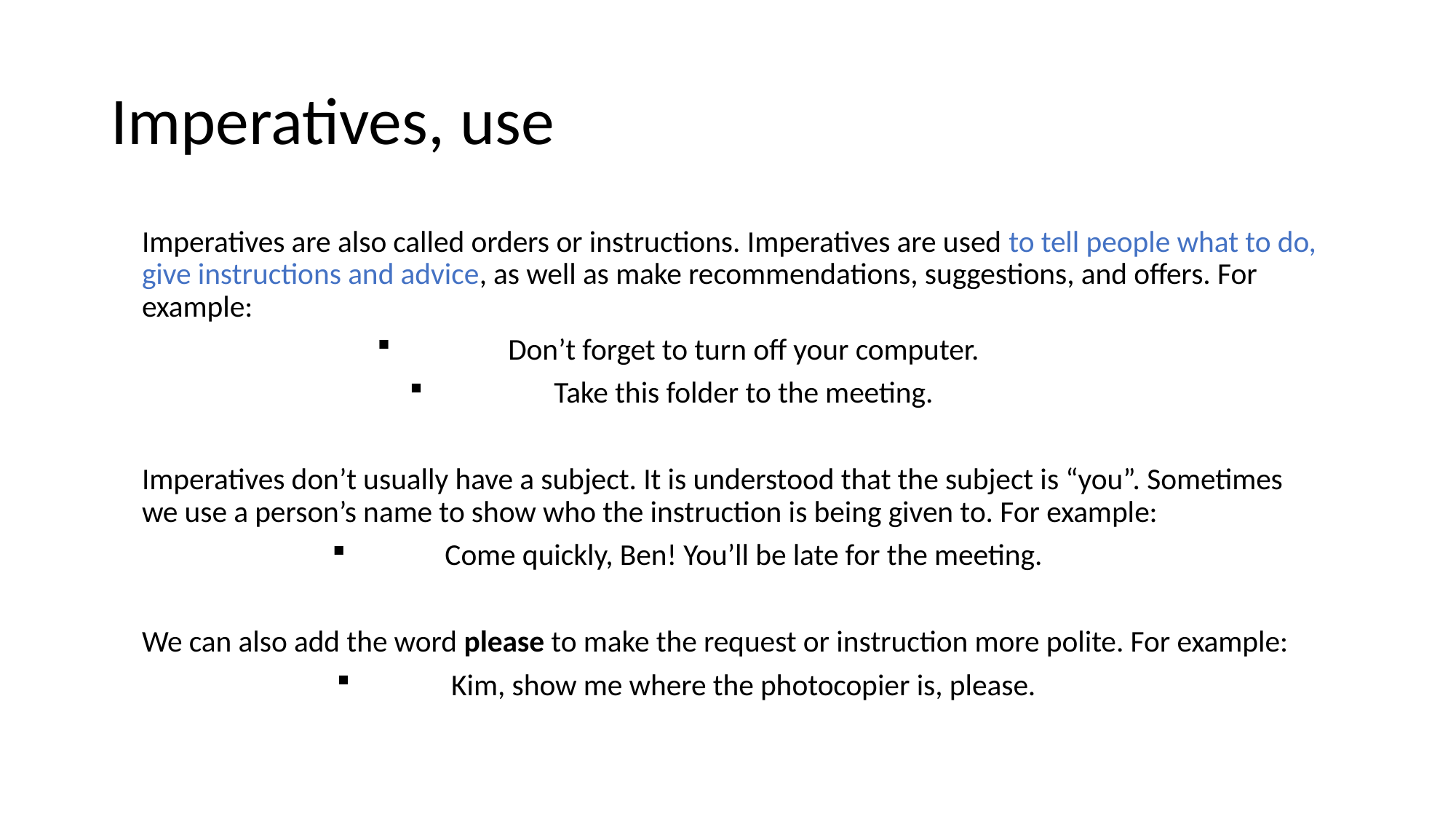

# Imperatives, use
Imperatives are also called orders or instructions. Imperatives are used to tell people what to do, give instructions and advice, as well as make recommendations, suggestions, and offers. For example:
Don’t forget to turn off your computer.
Take this folder to the meeting.

Imperatives don’t usually have a subject. It is understood that the subject is “you”. Sometimes we use a person’s name to show who the instruction is being given to. For example:
Come quickly, Ben! You’ll be late for the meeting.

We can also add the word please to make the request or instruction more polite. For example:
Kim, show me where the photocopier is, please.